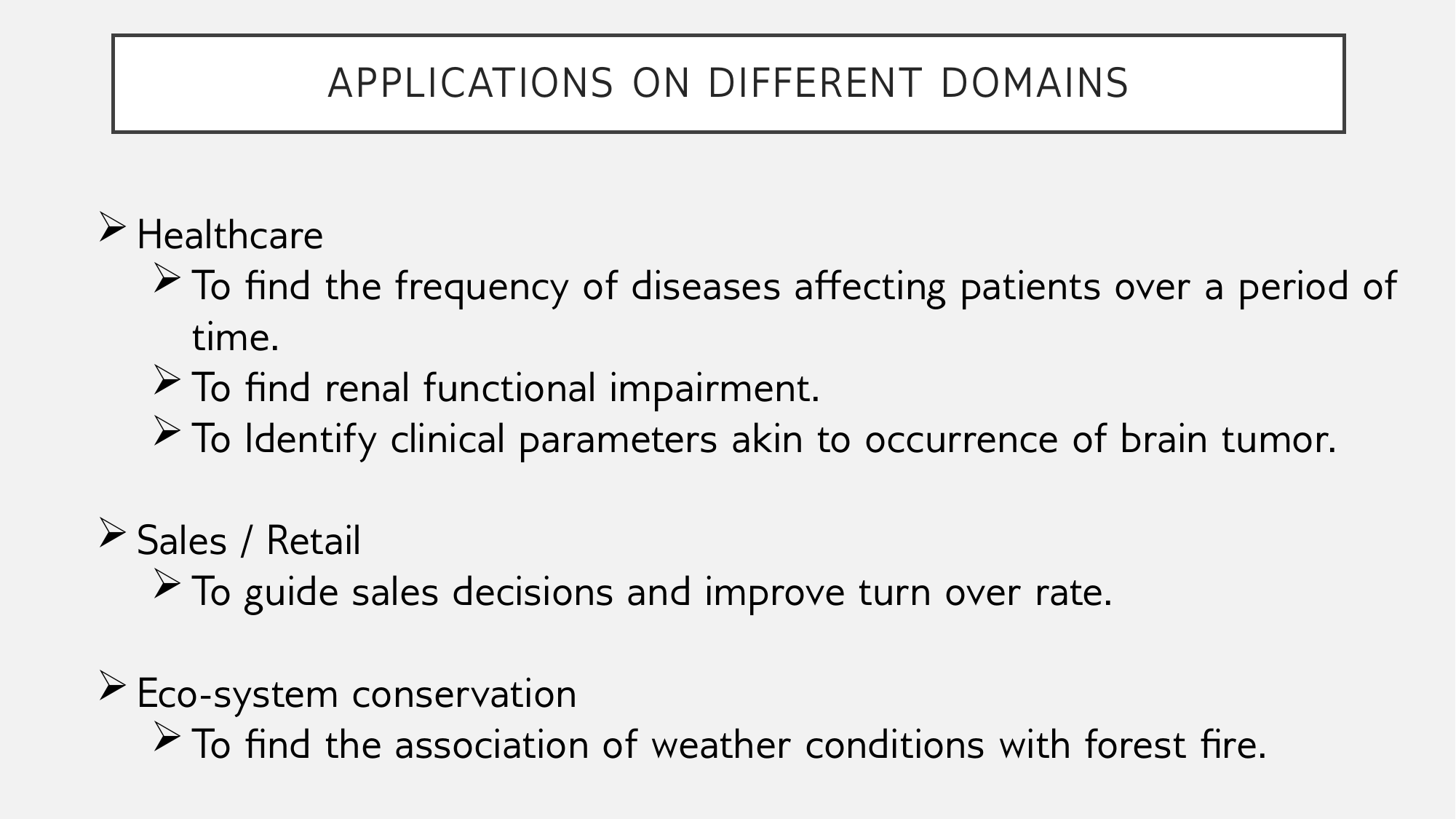

# APPLICATIONS ON DIFFERENT DOMAINS
Healthcare
To find the frequency of diseases affecting patients over a period of time.
To find renal functional impairment.
To Identify clinical parameters akin to occurrence of brain tumor.

Sales / Retail
To guide sales decisions and improve turn over rate.

Eco-system conservation
To find the association of weather conditions with forest fire.